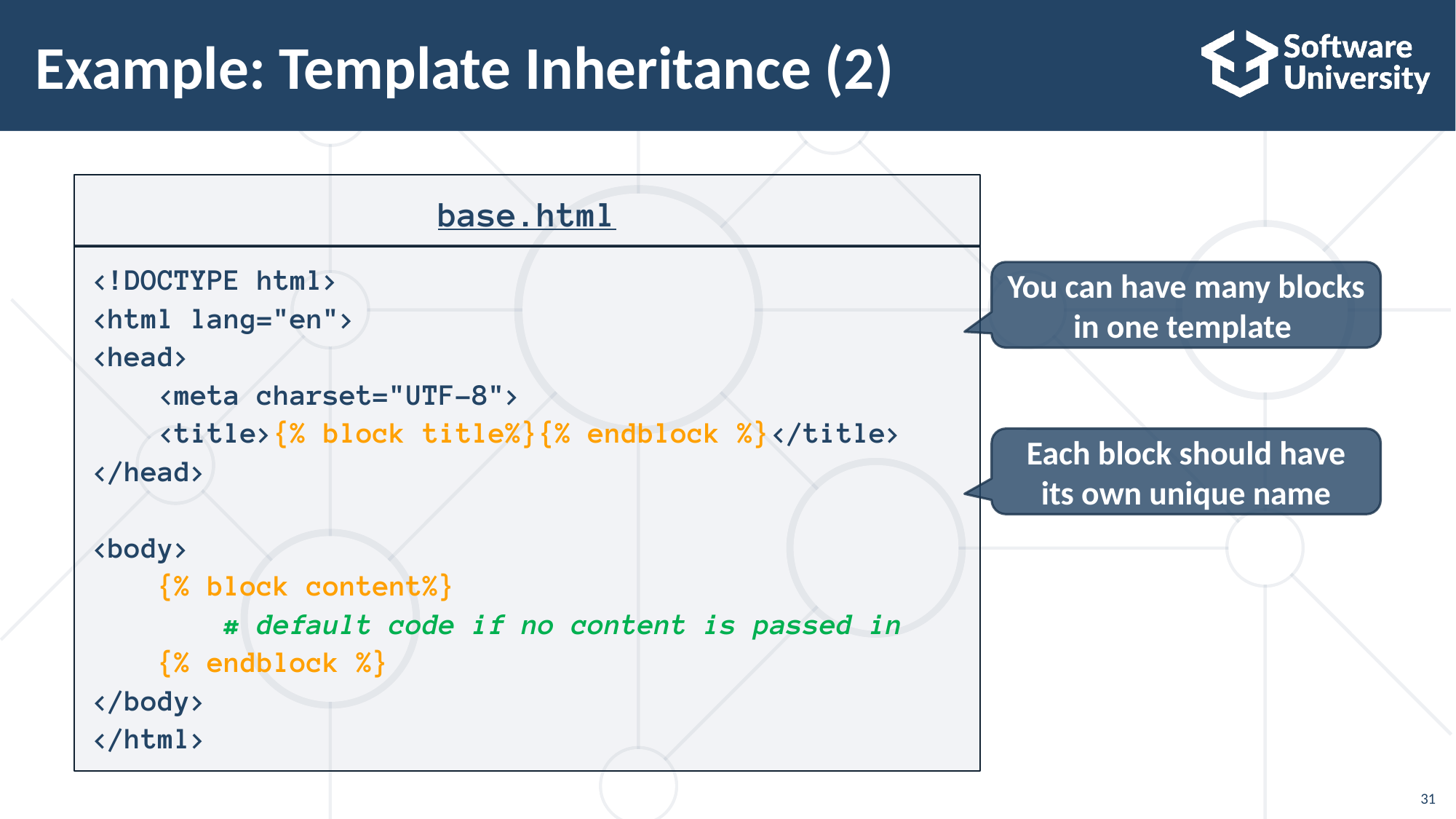

# Example: Template Inheritance (2)
base.html
<!DOCTYPE html>
<html lang="en">
<head>
    <meta charset="UTF-8">
    <title>{% block title%}{% endblock %}</title>
</head>

<body>
    {% block content%}
        # default code if no content is passed in
    {% endblock %}
</body>
</html>
You can have many blocks in one template
Each block should have its own unique name
31